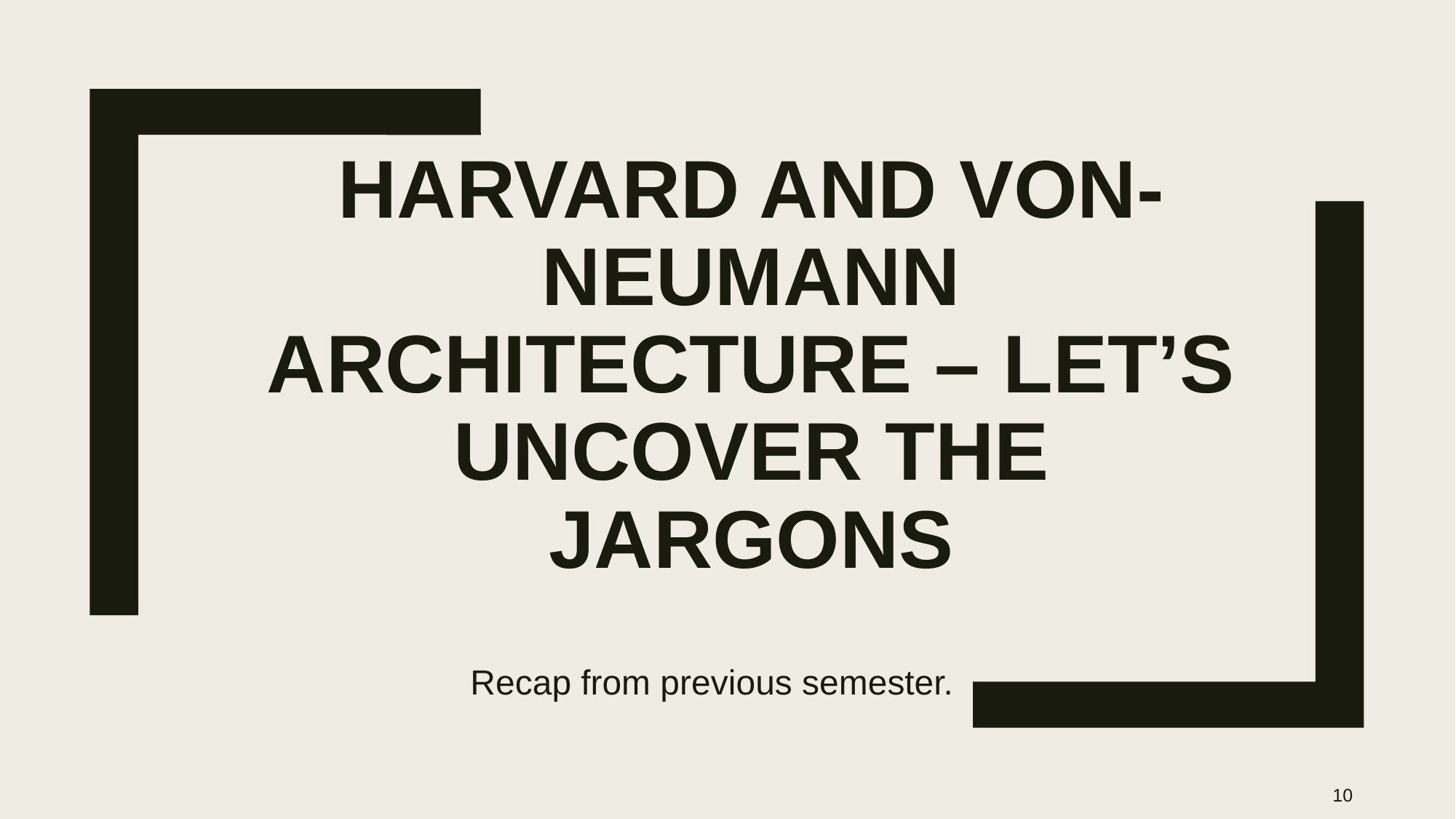

# Harvard and Von-Neumann Architecture – Let’s uncover the jargons
Recap from previous semester.

10